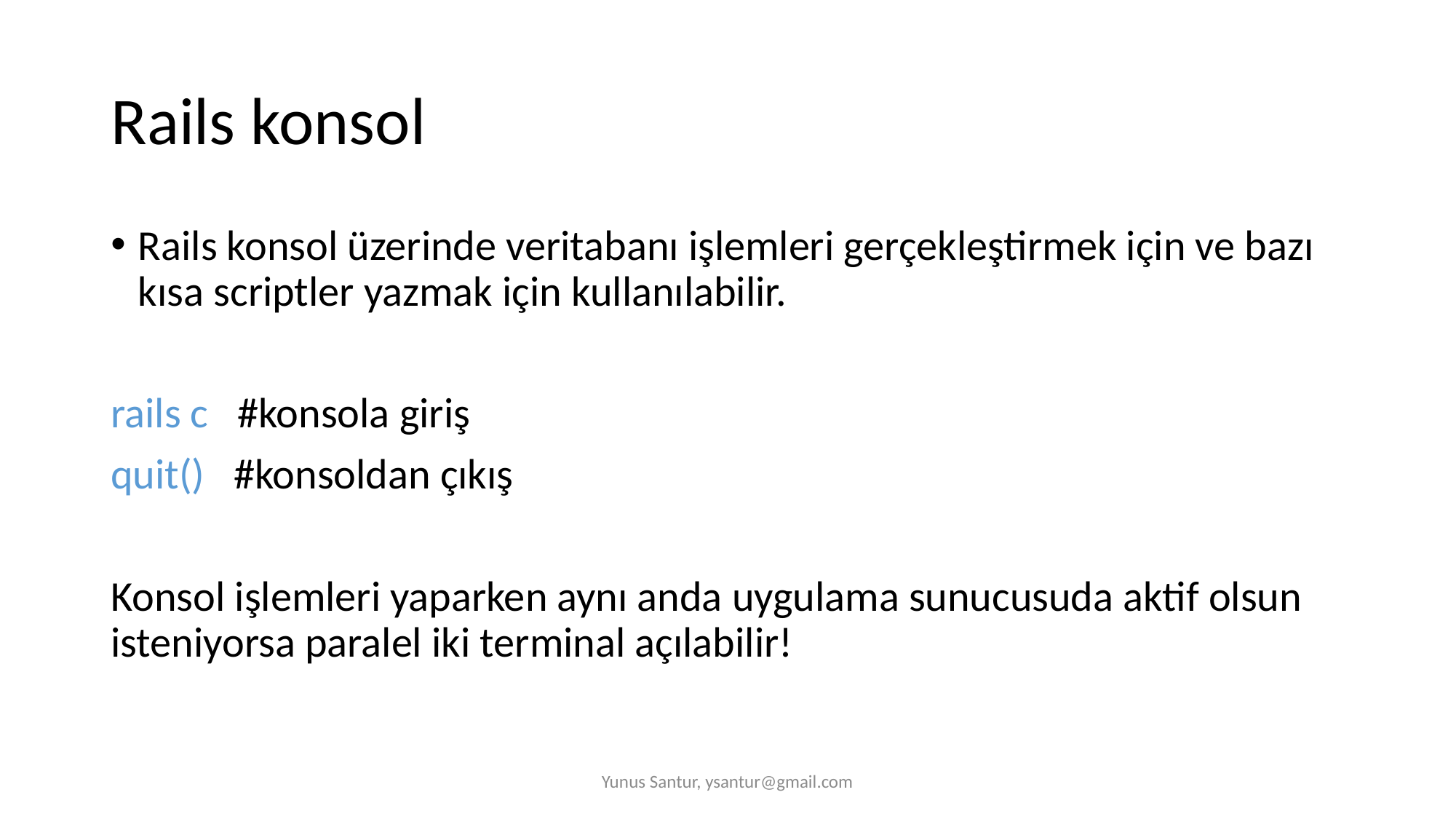

# Rails konsol
Rails konsol üzerinde veritabanı işlemleri gerçekleştirmek için ve bazı kısa scriptler yazmak için kullanılabilir.

rails c   #konsola giriş
quit()   #konsoldan çıkış

Konsol işlemleri yaparken aynı anda uygulama sunucusuda aktif olsun isteniyorsa paralel iki terminal açılabilir!
Yunus Santur, ysantur@gmail.com